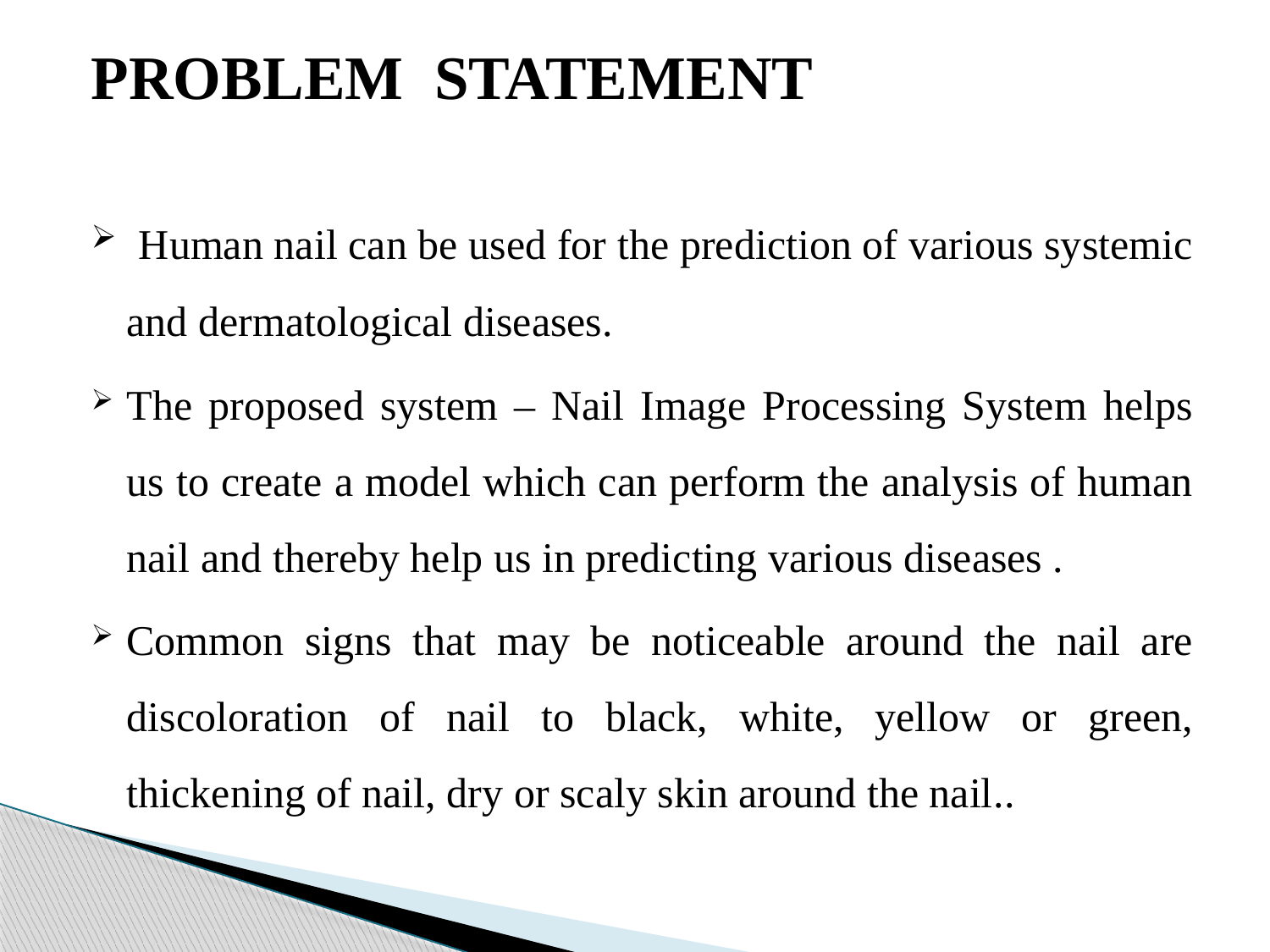

PROBLEM  STATEMENT

 Human nail can be used for the prediction of various systemic and dermatological diseases.
The proposed system – Nail Image Processing System helps us to create a model which can perform the analysis of human nail and thereby help us in predicting various diseases .
Common signs that may be noticeable around the nail are discoloration of nail to black, white, yellow or green, thickening of nail, dry or scaly skin around the nail..